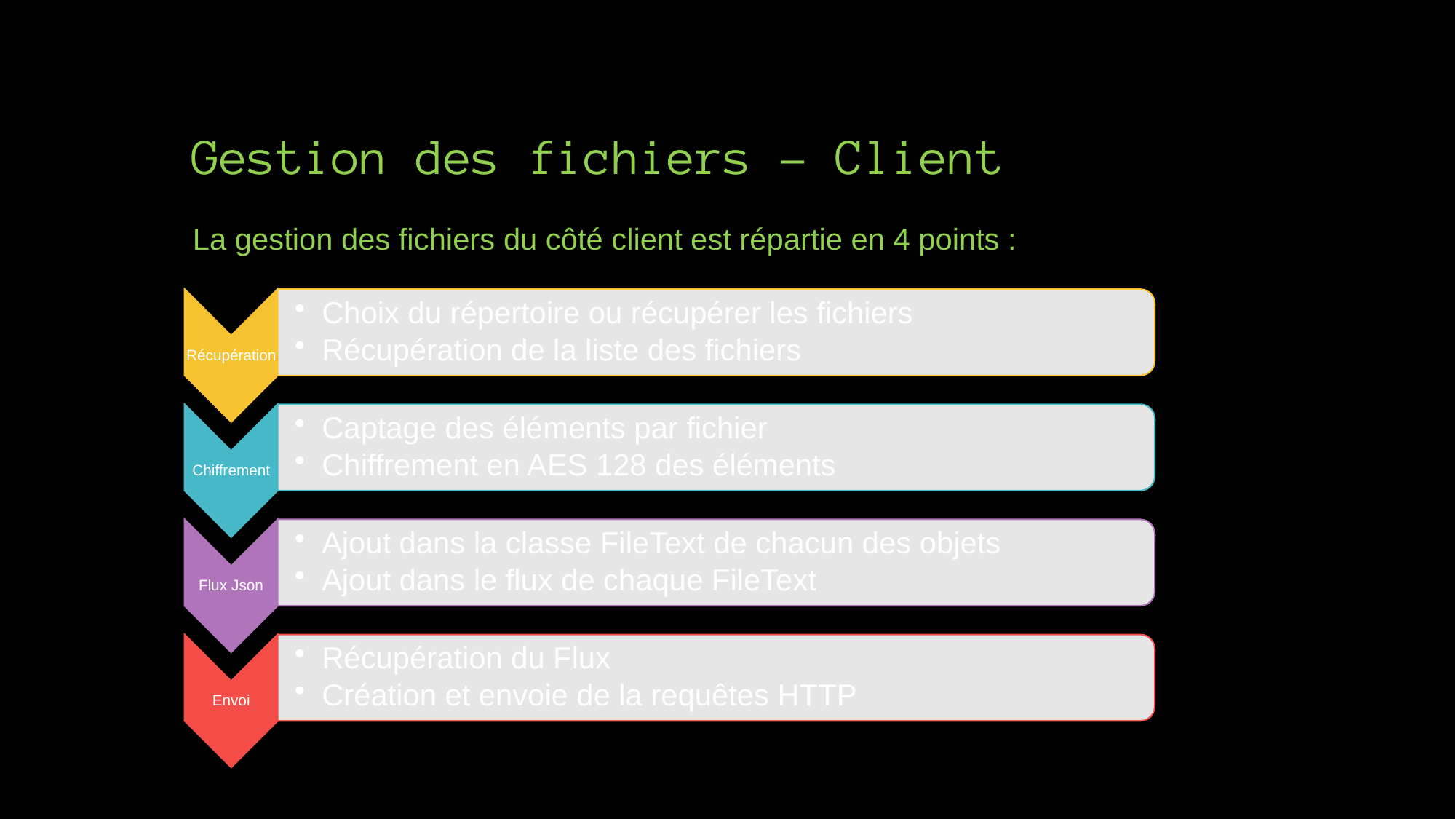

# Gestion des fichiers - Client
La gestion des fichiers du côté client est répartie en 4 points :
Récupération
Choix du répertoire ou récupérer les fichiers
Récupération de la liste des fichiers
Chiffrement
Captage des éléments par fichier
Chiffrement en AES 128 des éléments
Flux Json
Ajout dans la classe FileText de chacun des objets
Ajout dans le flux de chaque FileText
Envoi
Récupération du Flux
Création et envoie de la requêtes HTTP